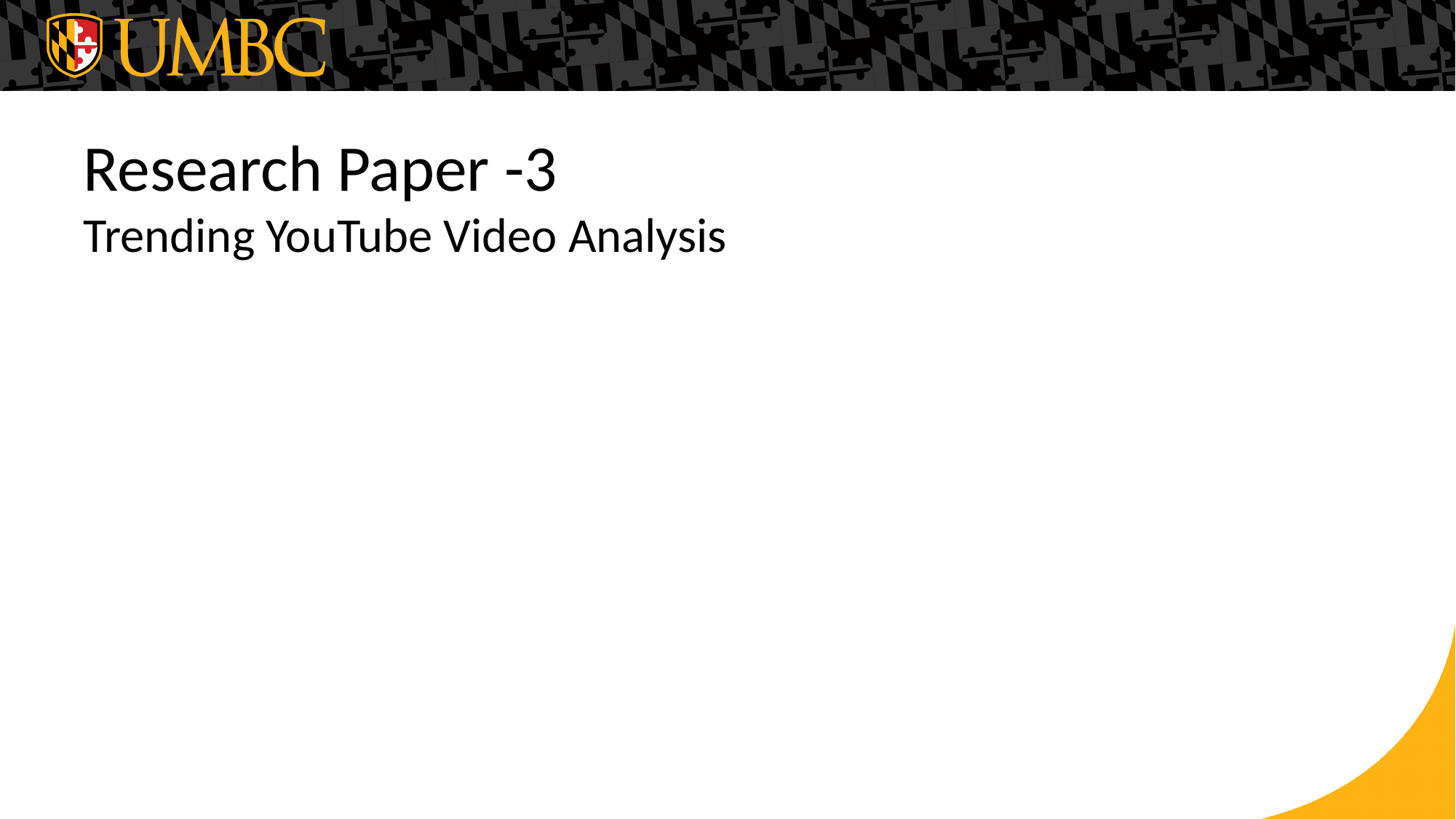

Research Paper -3
Trending YouTube Video Analysis